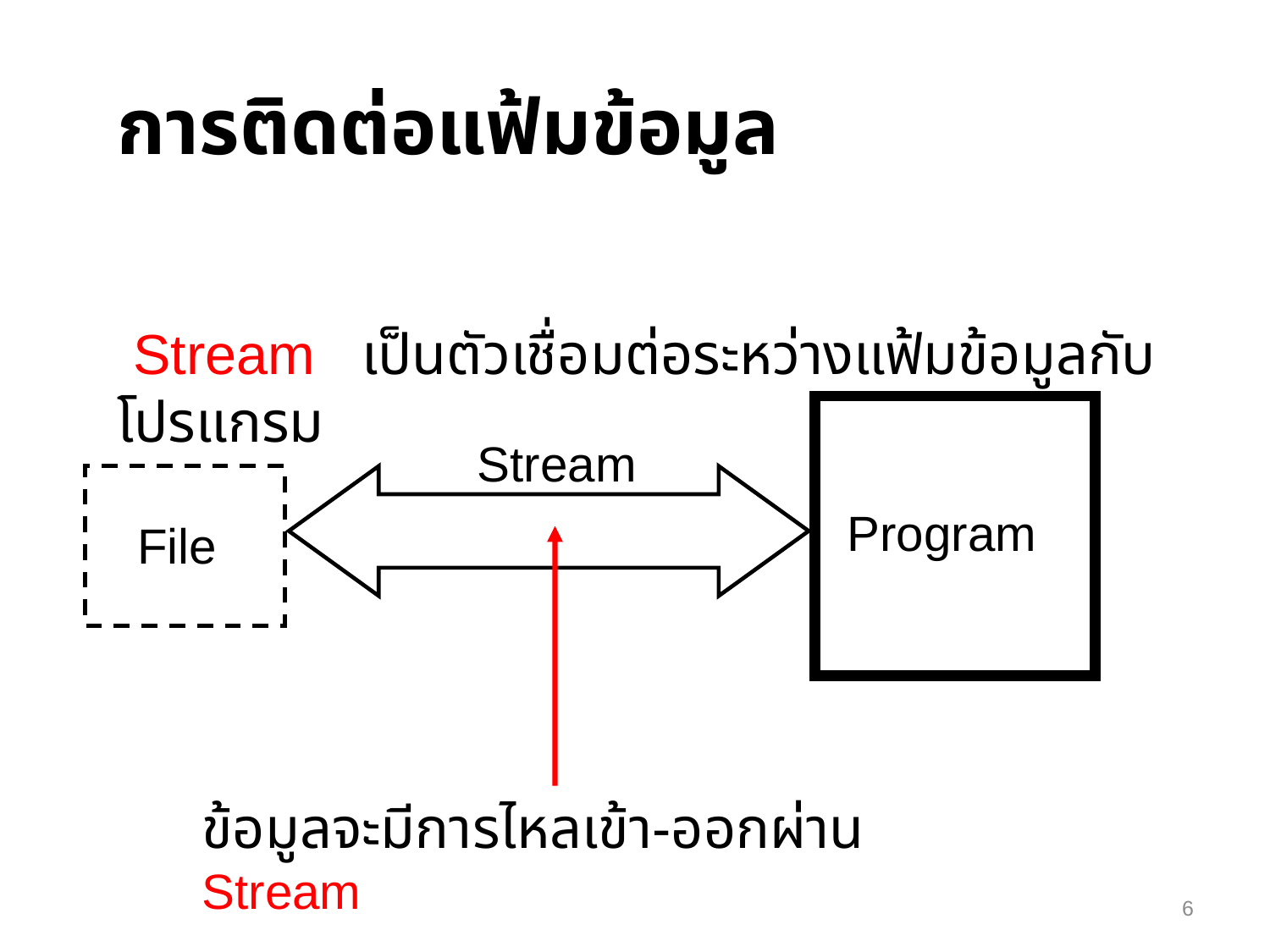

การติดต่อแฟ้มข้อมูล
 Stream   เป็นตัวเชื่อมต่อระหว่างแฟ้มข้อมูลกับโปรแกรม

Stream

File
Program

ข้อมูลจะมีการไหลเข้า-ออกผ่าน  Stream
6